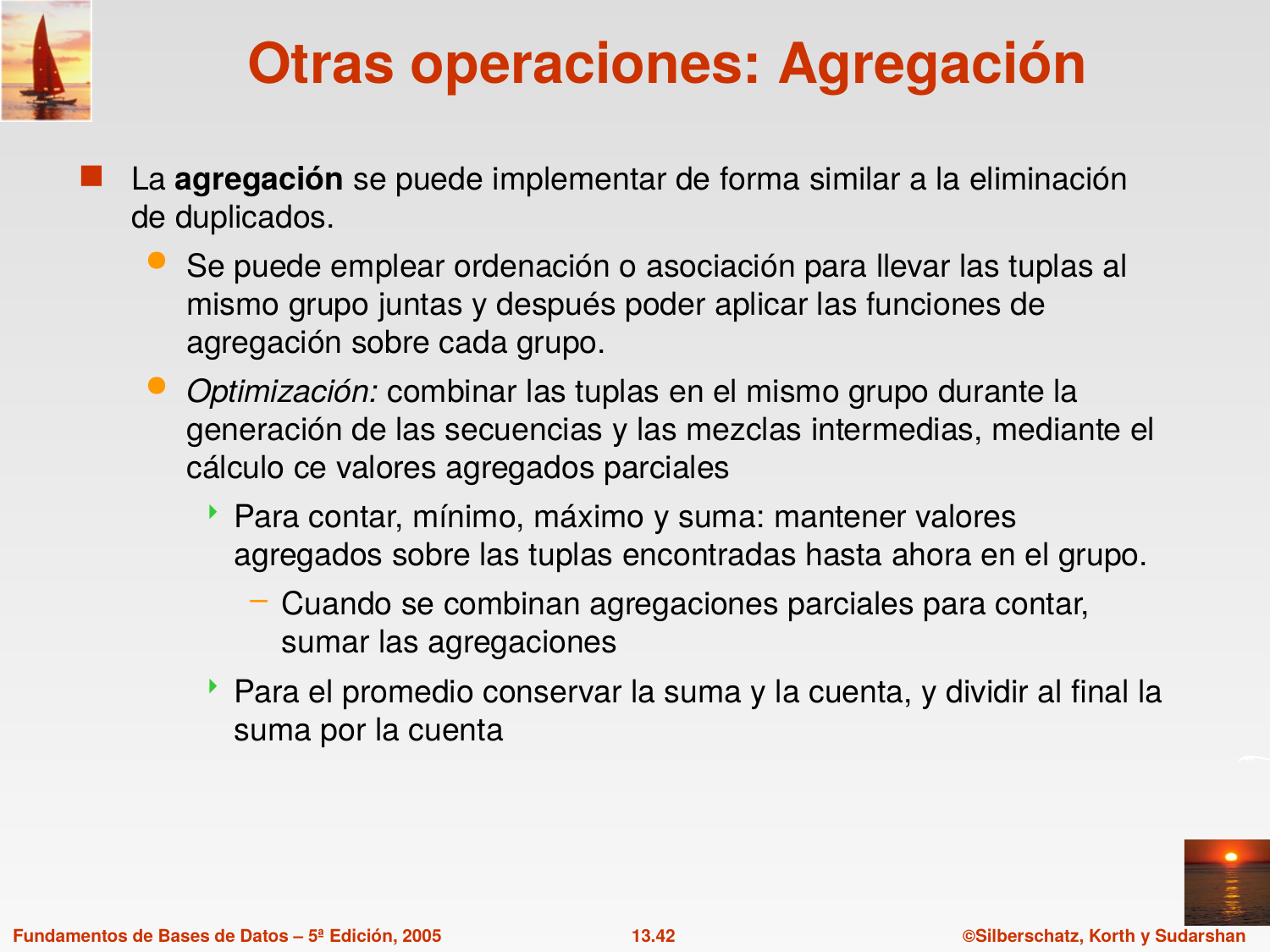

# Otras operaciones: Agregación
La agregación se puede implementar de forma similar a la eliminación de duplicados.
Se puede emplear ordenación o asociación para llevar las tuplas al mismo grupo juntas y después poder aplicar las funciones de agregación sobre cada grupo.
Optimización: combinar las tuplas en el mismo grupo durante la generación de las secuencias y las mezclas intermedias, mediante el cálculo ce valores agregados parciales
Para contar, mínimo, máximo y suma: mantener valores agregados sobre las tuplas encontradas hasta ahora en el grupo.
Cuando se combinan agregaciones parciales para contar, sumar las agregaciones
Para el promedio conservar la suma y la cuenta, y dividir al final la suma por la cuenta